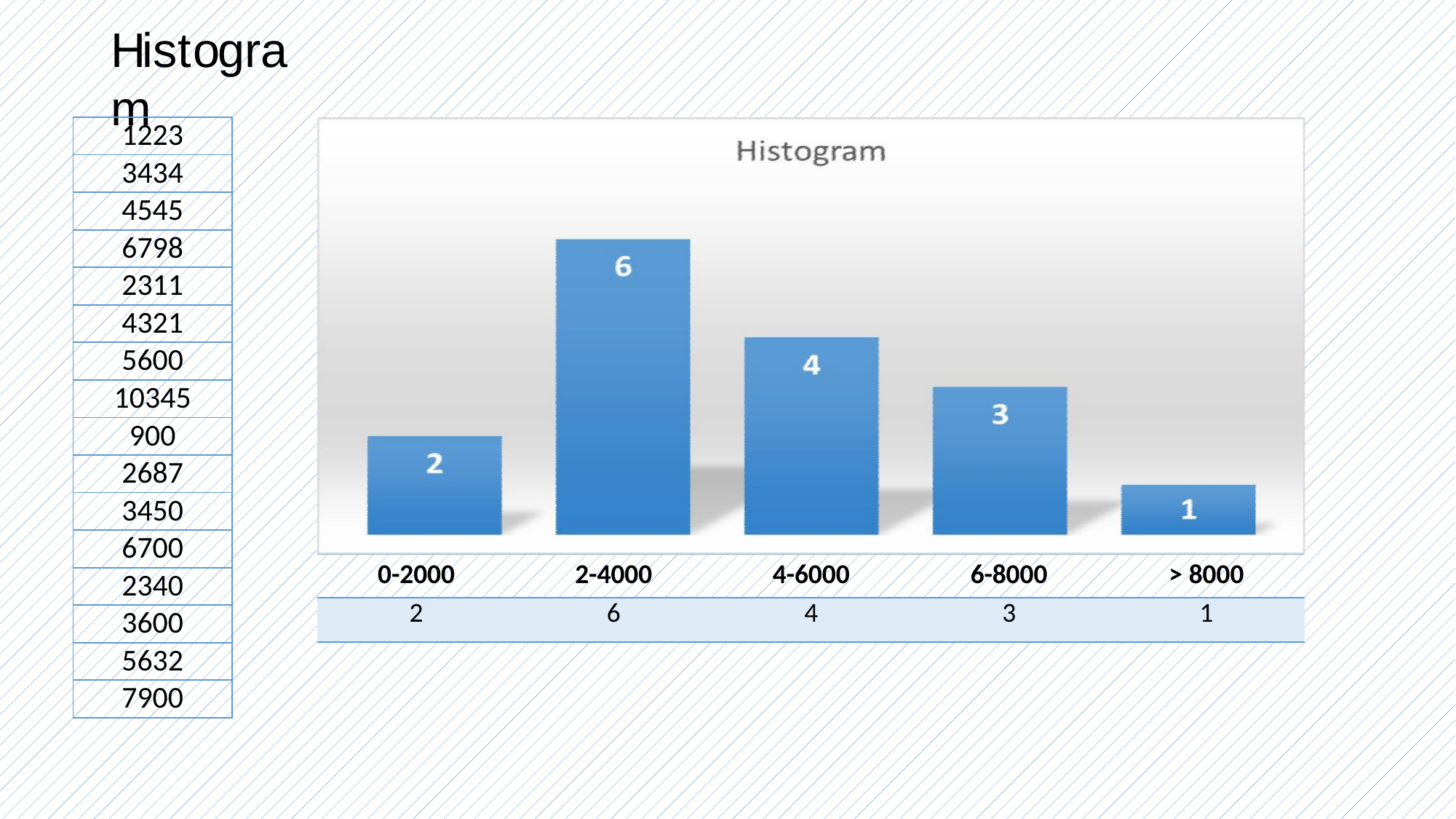

# Histogram
| 1223 |
| --- |
| 3434 |
| 4545 |
| 6798 |
| 2311 |
| 4321 |
| 5600 |
| 10345 |
| 900 |
| 2687 |
| 3450 |
| 6700 |
| 2340 |
| 3600 |
| 5632 |
| 7900 |

| 0-2000 | 2-4000 | 4-6000 | 6-8000 | > 8000 |
| --- | --- | --- | --- | --- |
| 2 | 6 | 4 | 3 | 1 |